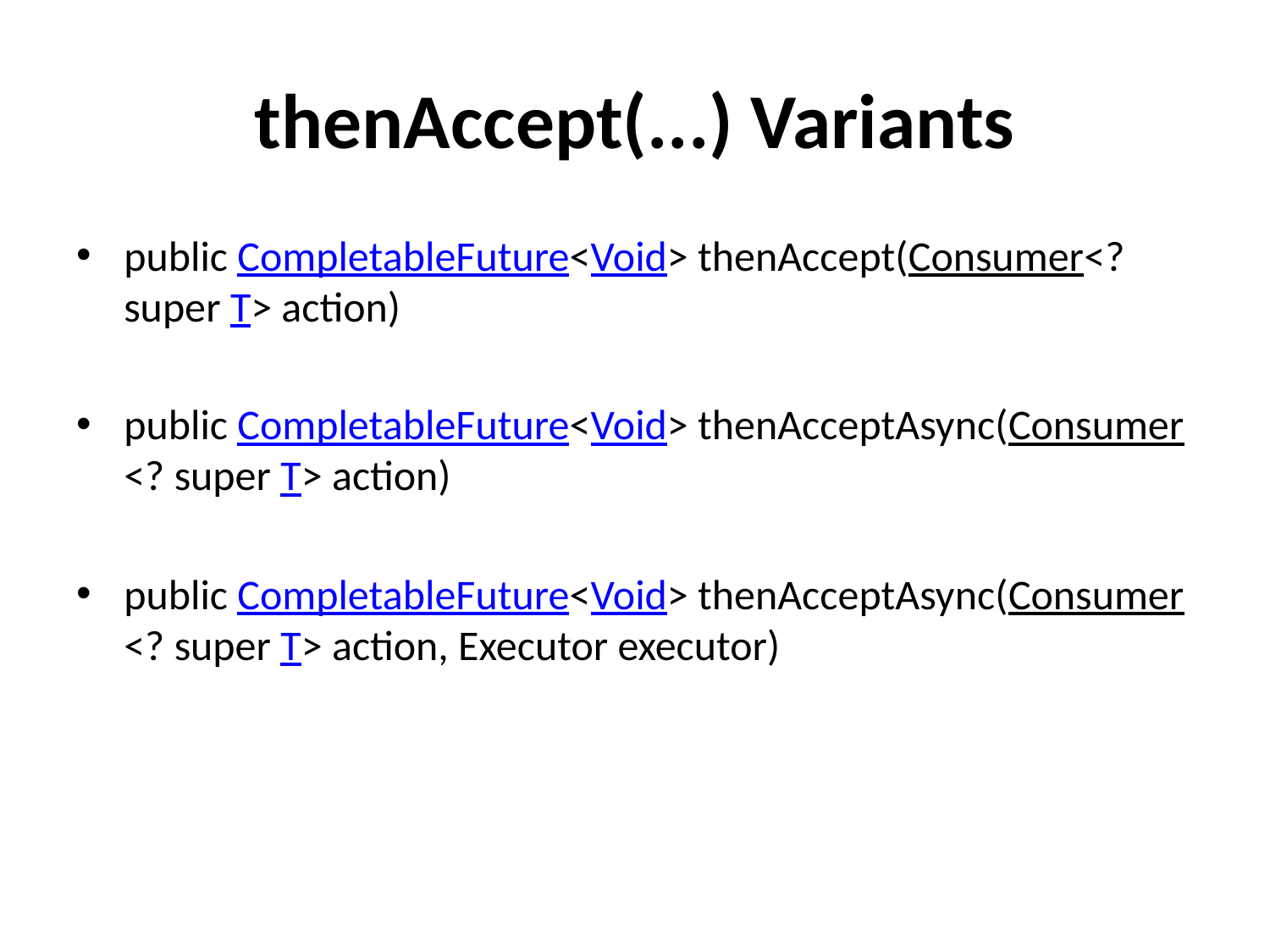

# thenAccept(...) Variants
public CompletableFuture<Void> thenAccept(Consumer<? super T> action)

public CompletableFuture<Void> thenAcceptAsync(Consumer<? super T> action)

public CompletableFuture<Void> thenAcceptAsync(Consumer<? super T> action, Executor executor)